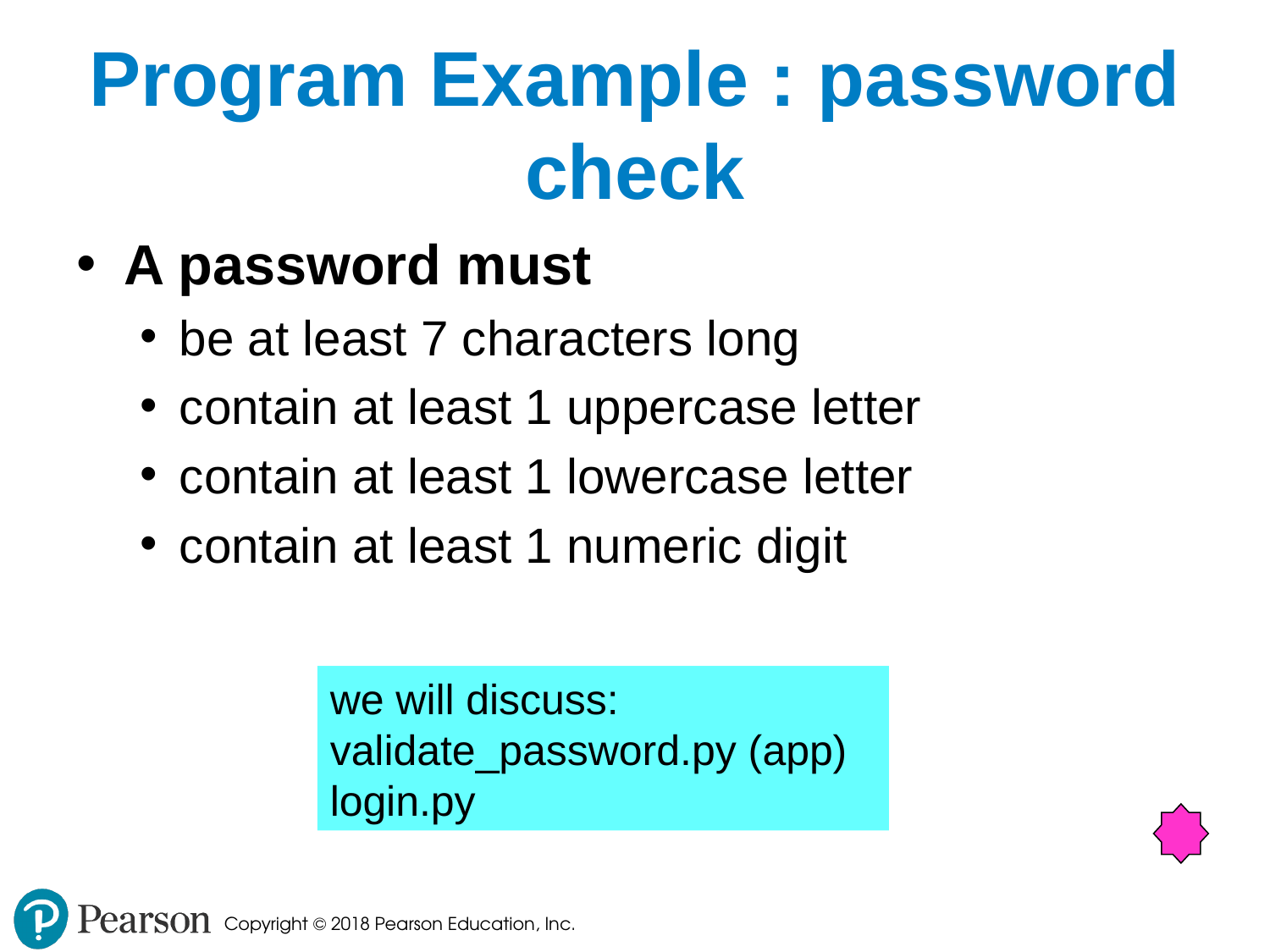

# Program Example : password check
A password must
be at least 7 characters long
contain at least 1 uppercase letter
contain at least 1 lowercase letter
contain at least 1 numeric digit
we will discuss:
validate_password.py (app)
login.py